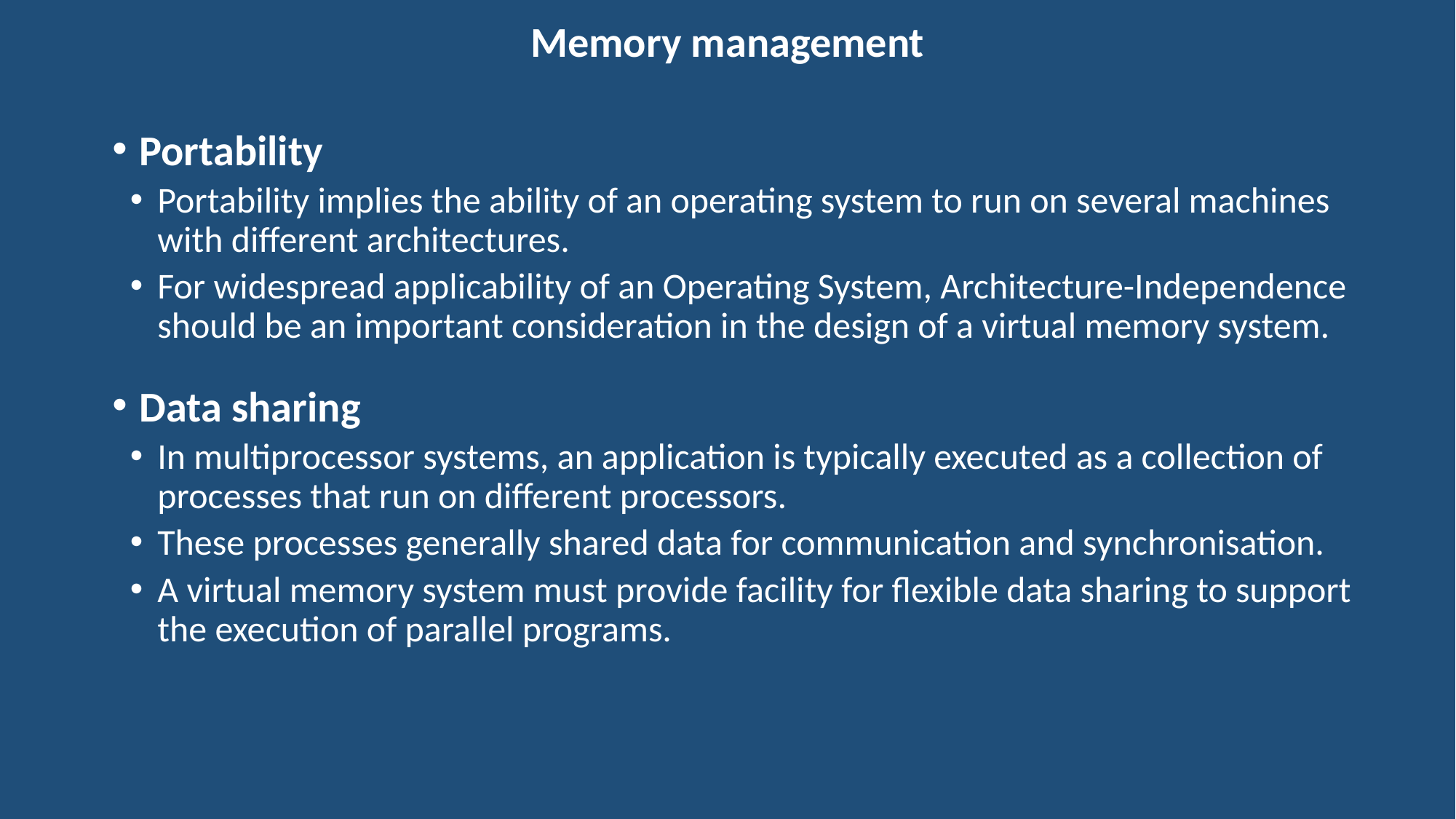

# Memory management
Portability
Portability implies the ability of an operating system to run on several machines with different architectures.
For widespread applicability of an Operating System, Architecture-Independence should be an important consideration in the design of a virtual memory system.
Data sharing
In multiprocessor systems, an application is typically executed as a collection of processes that run on different processors.
These processes generally shared data for communication and synchronisation.
A virtual memory system must provide facility for flexible data sharing to support the execution of parallel programs.